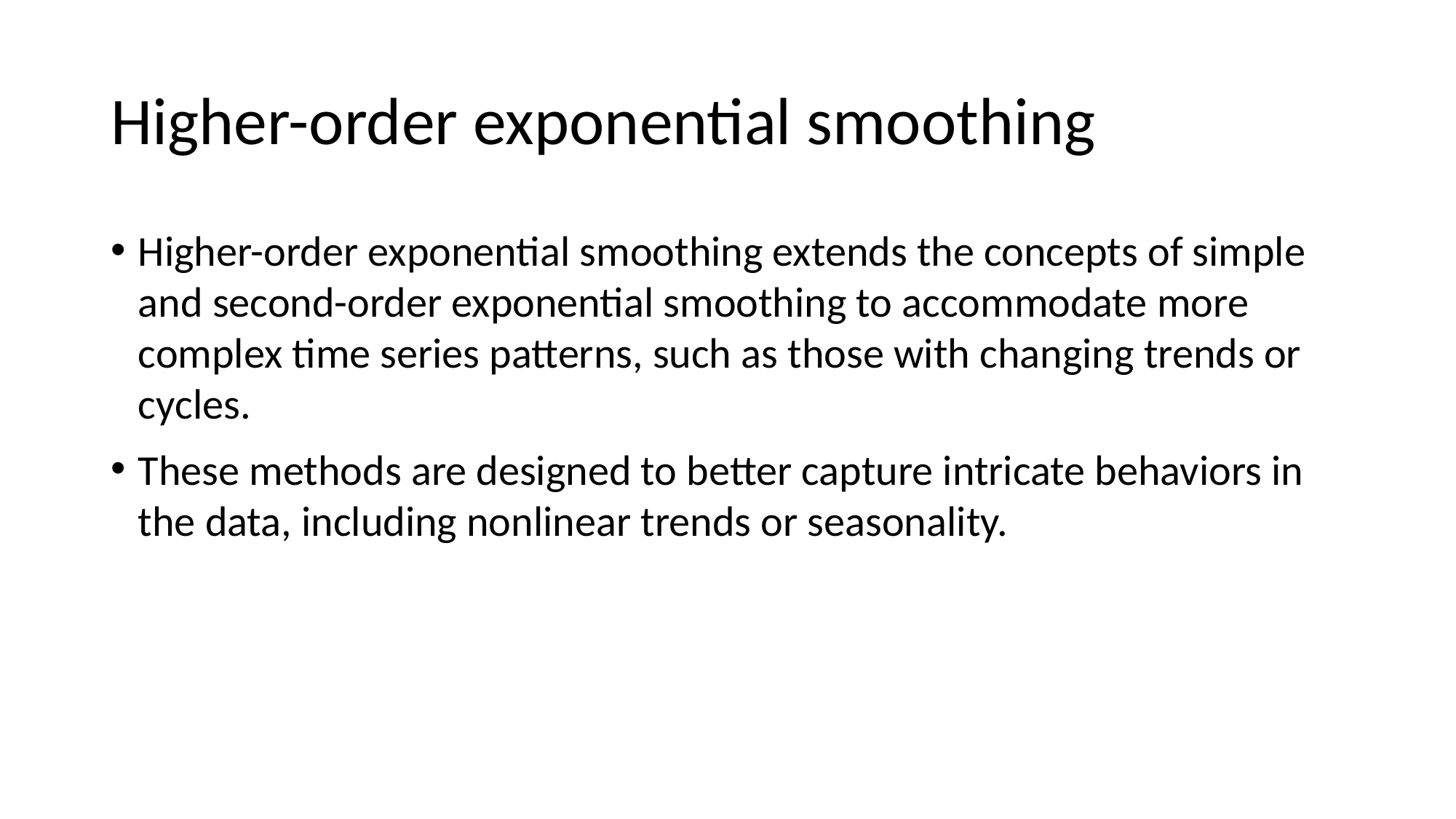

# Higher-order exponential smoothing
Higher-order exponential smoothing extends the concepts of simple and second-order exponential smoothing to accommodate more complex time series patterns, such as those with changing trends or cycles.
These methods are designed to better capture intricate behaviors in the data, including nonlinear trends or seasonality.